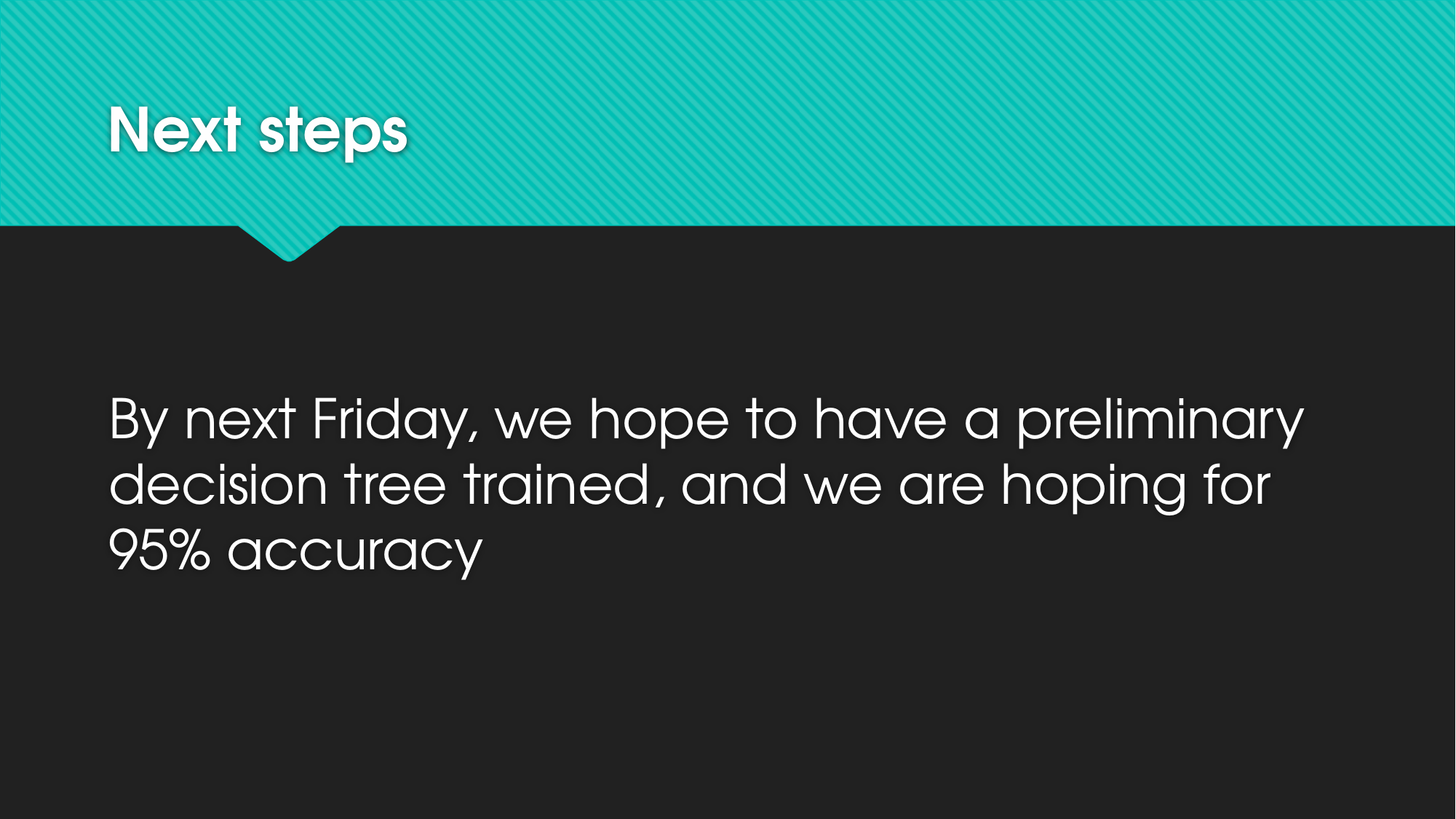

# Next steps
By next Friday, we hope to have a preliminary decision tree trained, and we are hoping for 95% accuracy